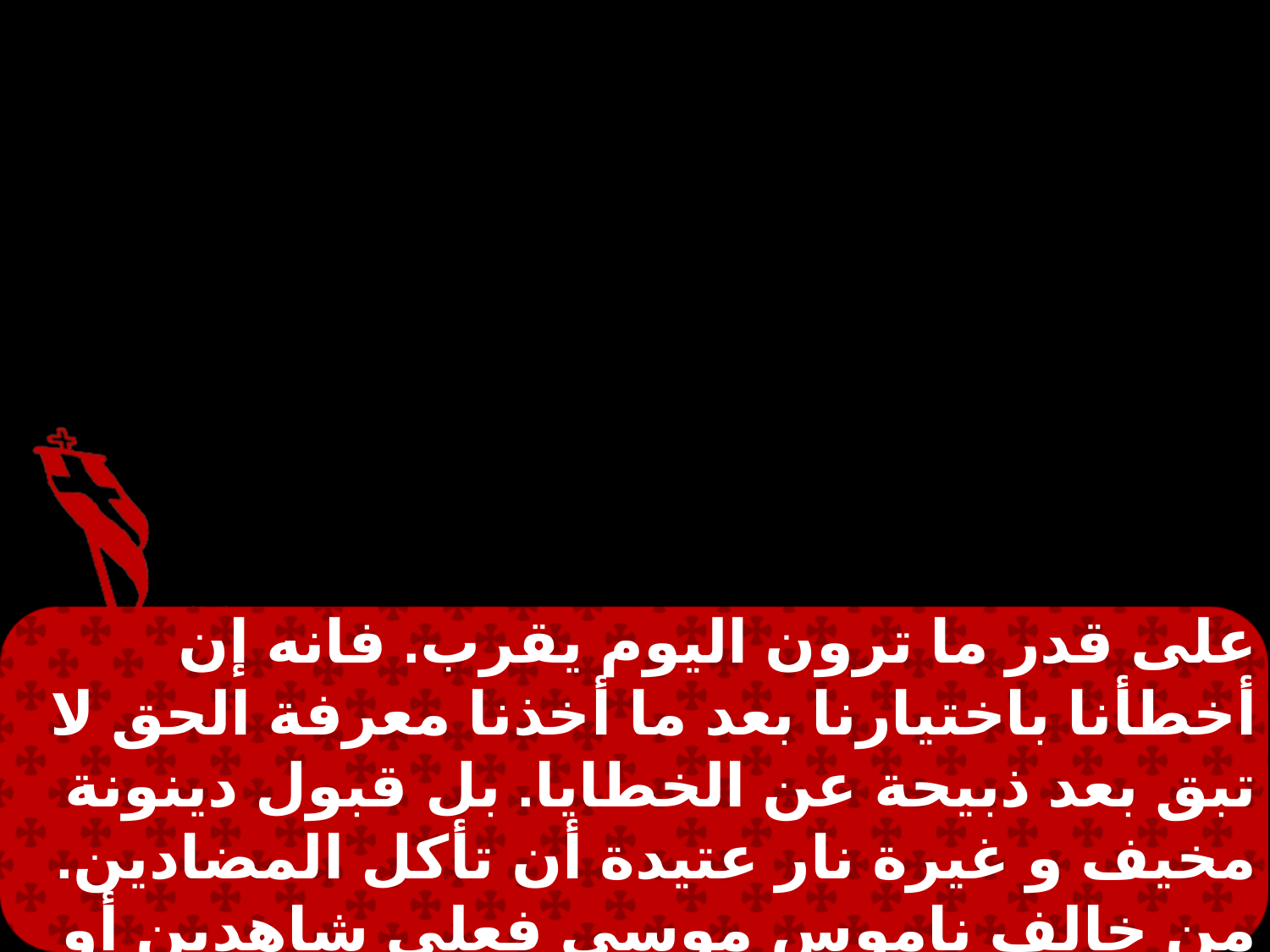

على قدر ما ترون اليوم يقرب. فانه إن أخطأنا باختيارنا بعد ما أخذنا معرفة الحق لا تبق بعد ذبيحة عن الخطايا. بل قبول دينونة مخيف و غيرة نار عتيدة أن تأكل المضادين. من خالف ناموس موسى فعلى شاهدين أو ثلاثة